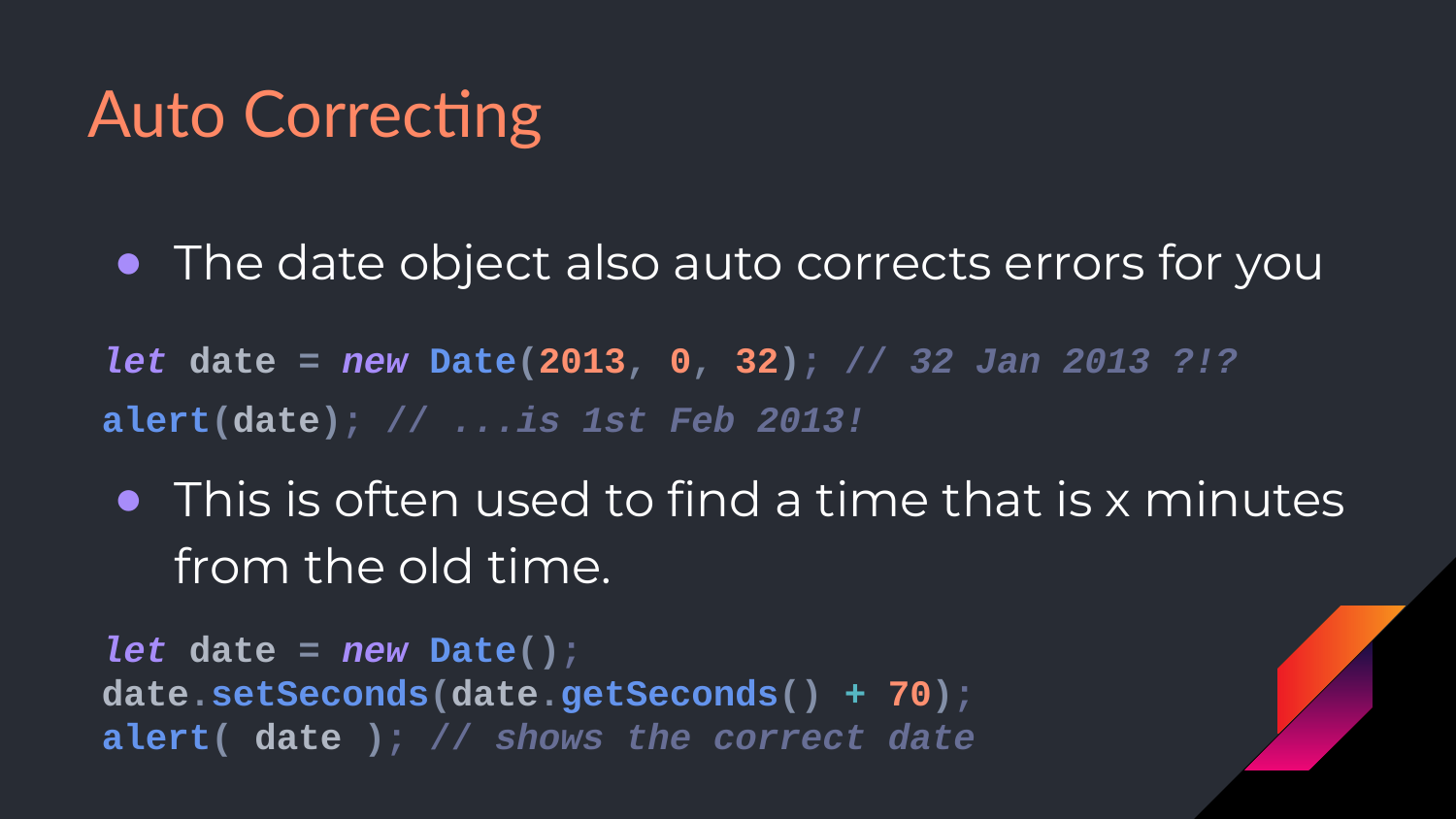

# Auto Correcting
The date object also auto corrects errors for you
let date = new Date(2013, 0, 32); // 32 Jan 2013 ?!?
alert(date); // ...is 1st Feb 2013!
This is often used to find a time that is x minutes from the old time.
let date = new Date();
date.setSeconds(date.getSeconds() + 70);
alert( date ); // shows the correct date